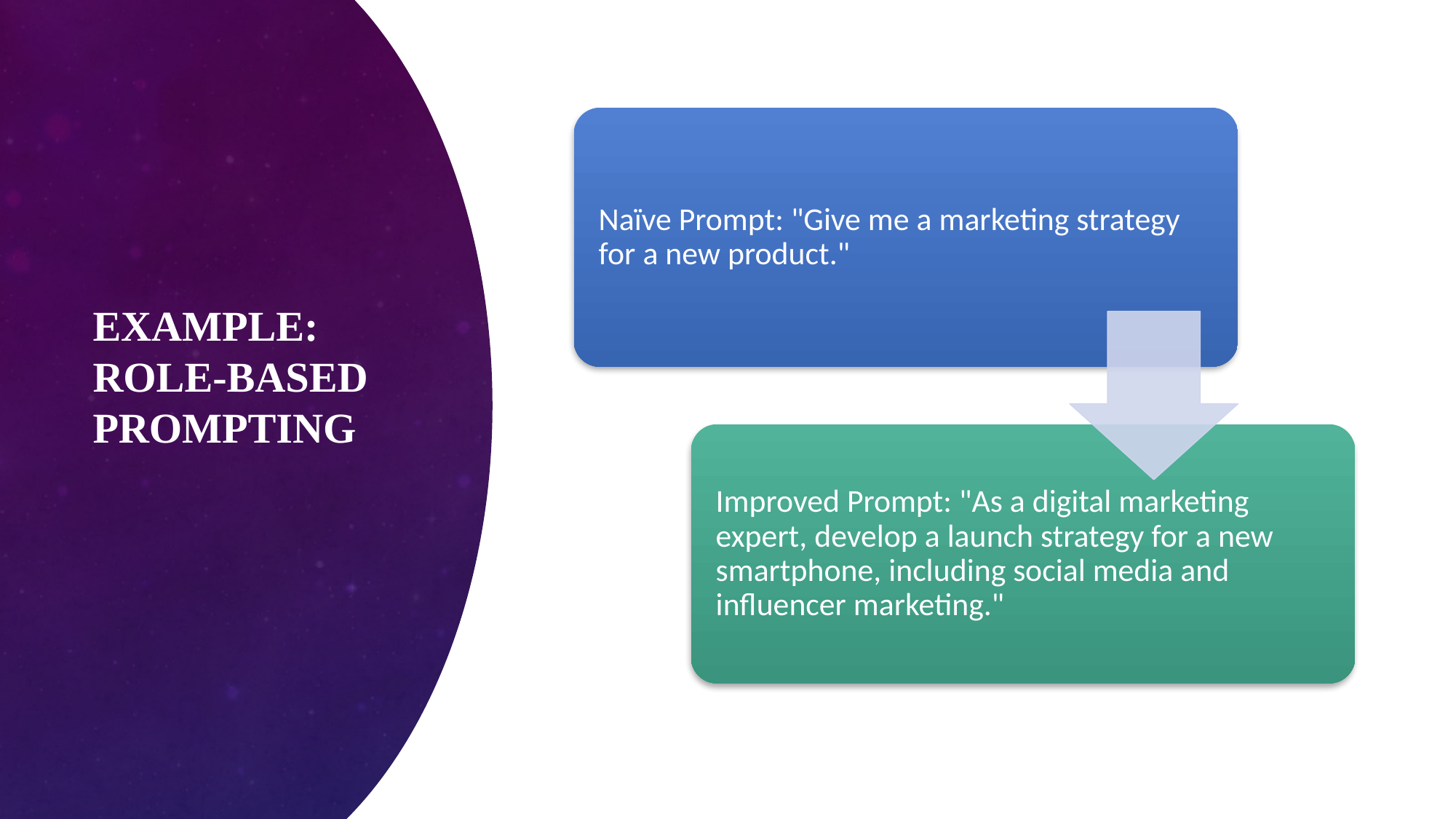

# Example: Role-Based Prompting
Naïve Prompt: "Give me a marketing strategy for a new product."
Improved Prompt: "As a digital marketing expert, develop a launch strategy for a new smartphone, including social media and influencer marketing."